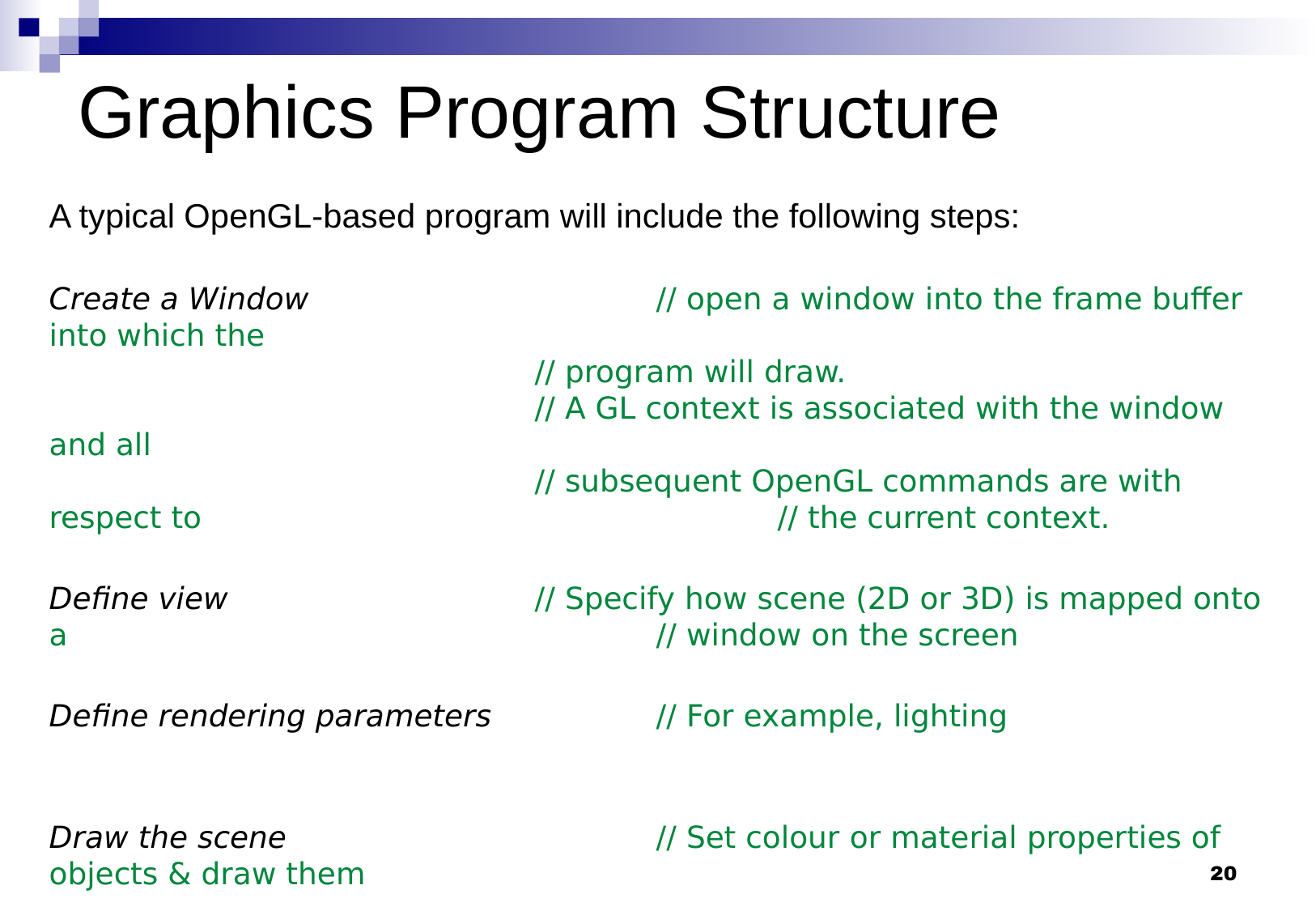

# Graphics Program Structure
A typical OpenGL-based program will include the following steps:

Create a Window 			// open a window into the frame buffer into which the
				// program will draw.
				// A GL context is associated with the window and all
				// subsequent OpenGL commands are with respect to	 				// the current context.

Define view			// Specify how scene (2D or 3D) is mapped onto a 					// window on the screen

Define rendering parameters 		// For example, lighting

Draw the scene    	 		// Set colour or material properties of objects & draw them

20